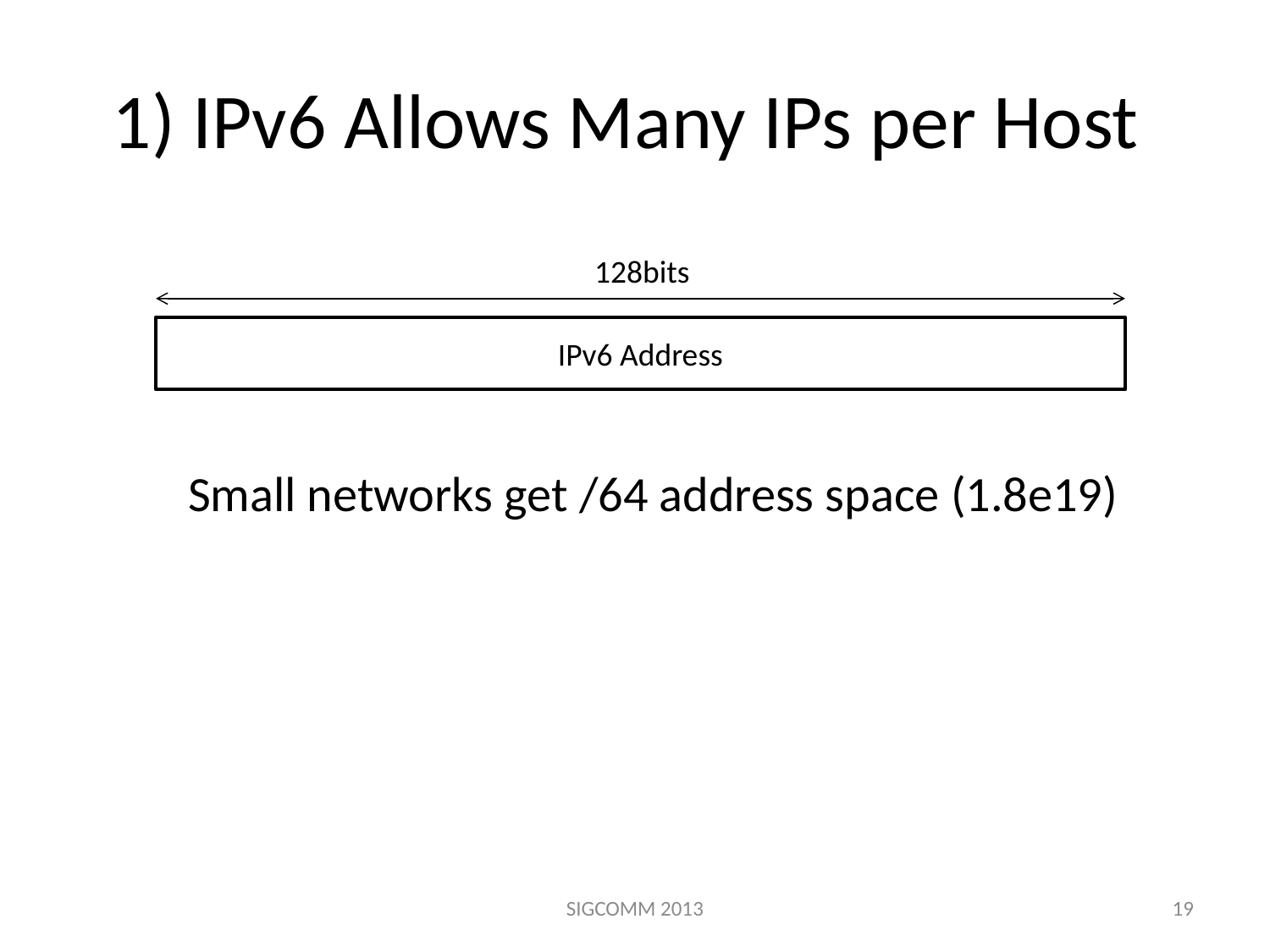

# 1) IPv6 Allows Many IPs per Host
128bits
IPv6 Address
Small networks get /64 address space (1.8e19)
SIGCOMM 2013
19